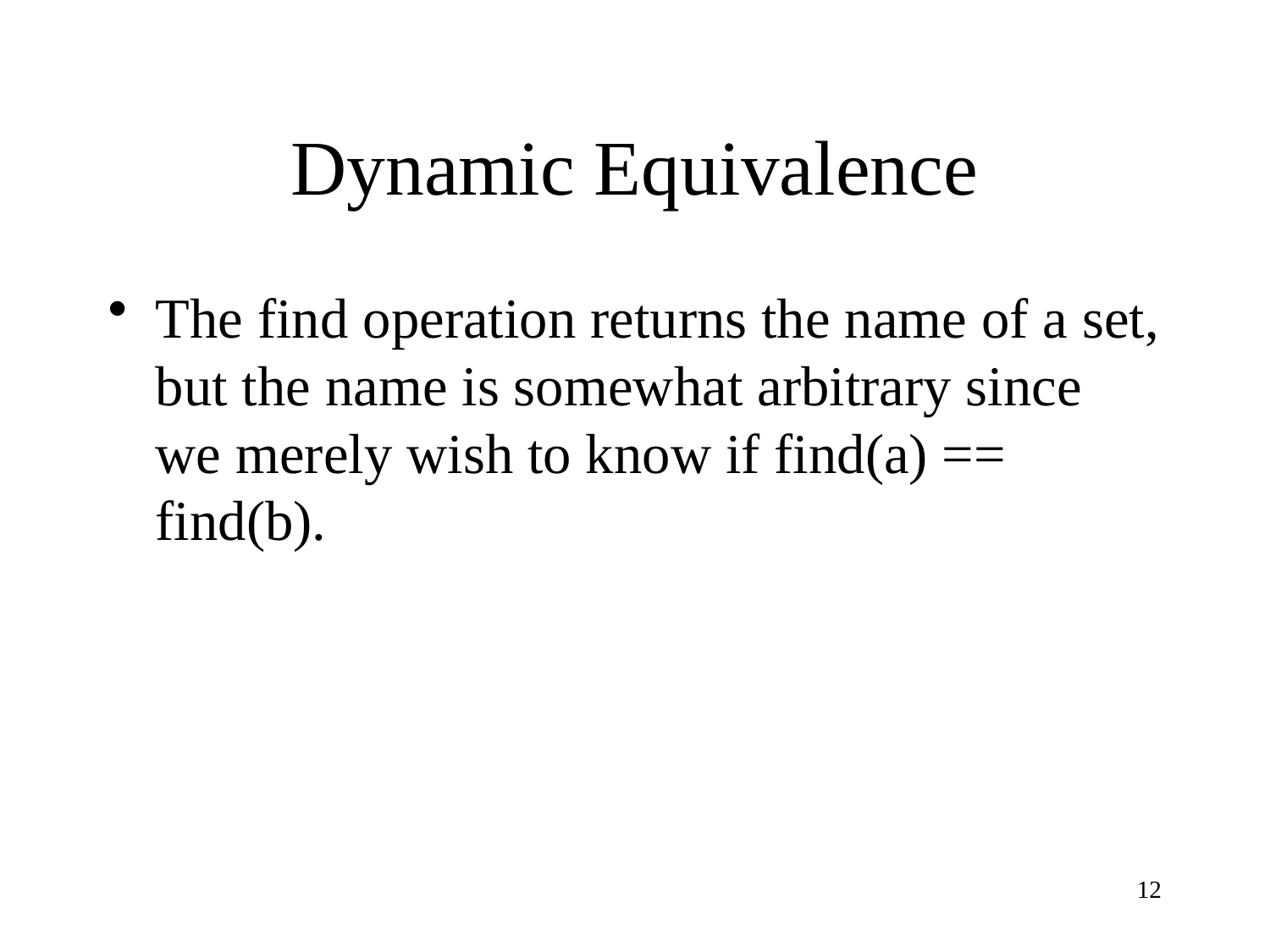

# Dynamic Equivalence
The find operation returns the name of a set, but the name is somewhat arbitrary since we merely wish to know if find(a) == find(b).

12